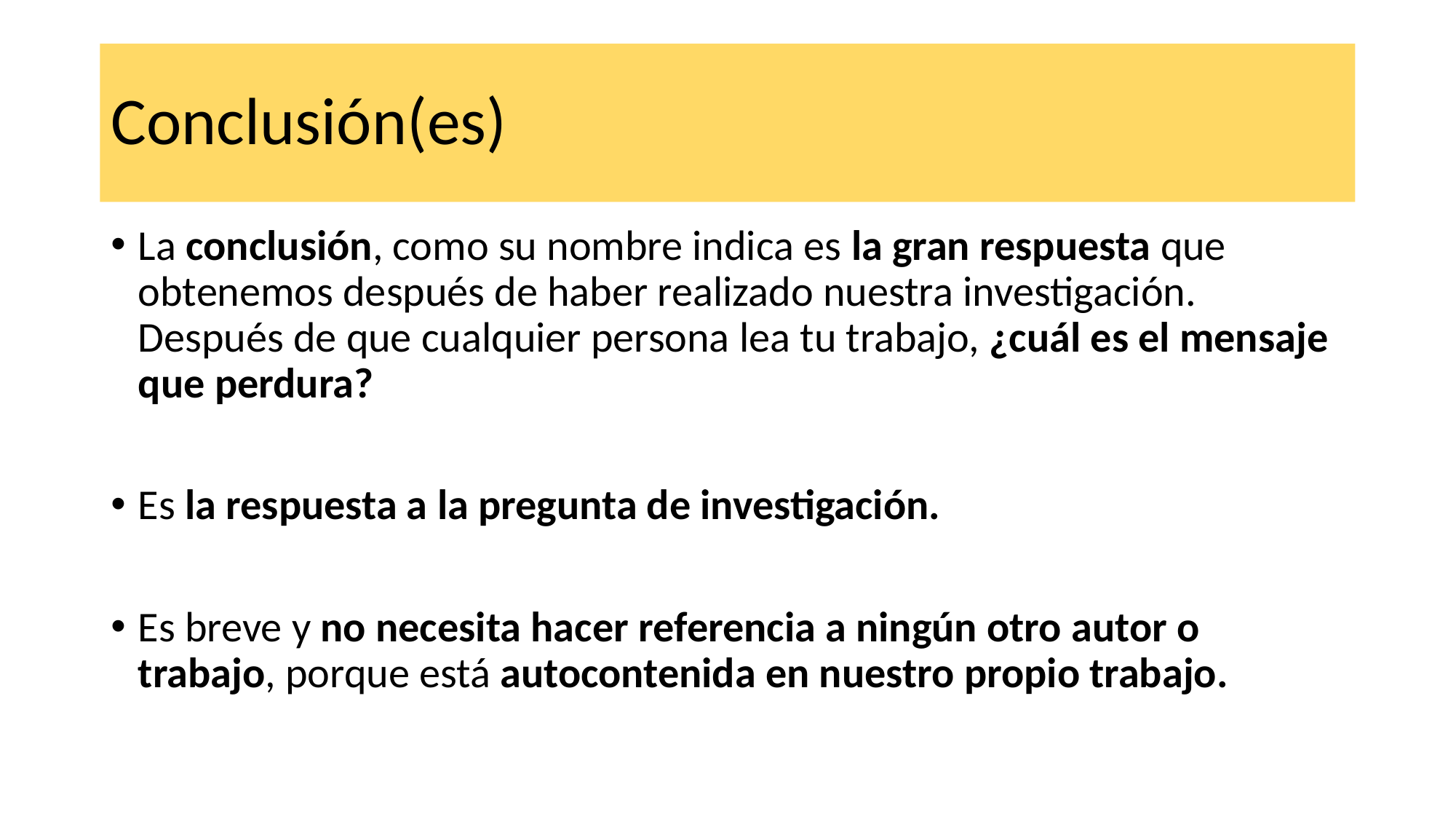

# Conclusión(es)
La conclusión, como su nombre indica es la gran respuesta que obtenemos después de haber realizado nuestra investigación. Después de que cualquier persona lea tu trabajo, ¿cuál es el mensaje que perdura?

Es la respuesta a la pregunta de investigación.

Es breve y no necesita hacer referencia a ningún otro autor o trabajo, porque está autocontenida en nuestro propio trabajo.